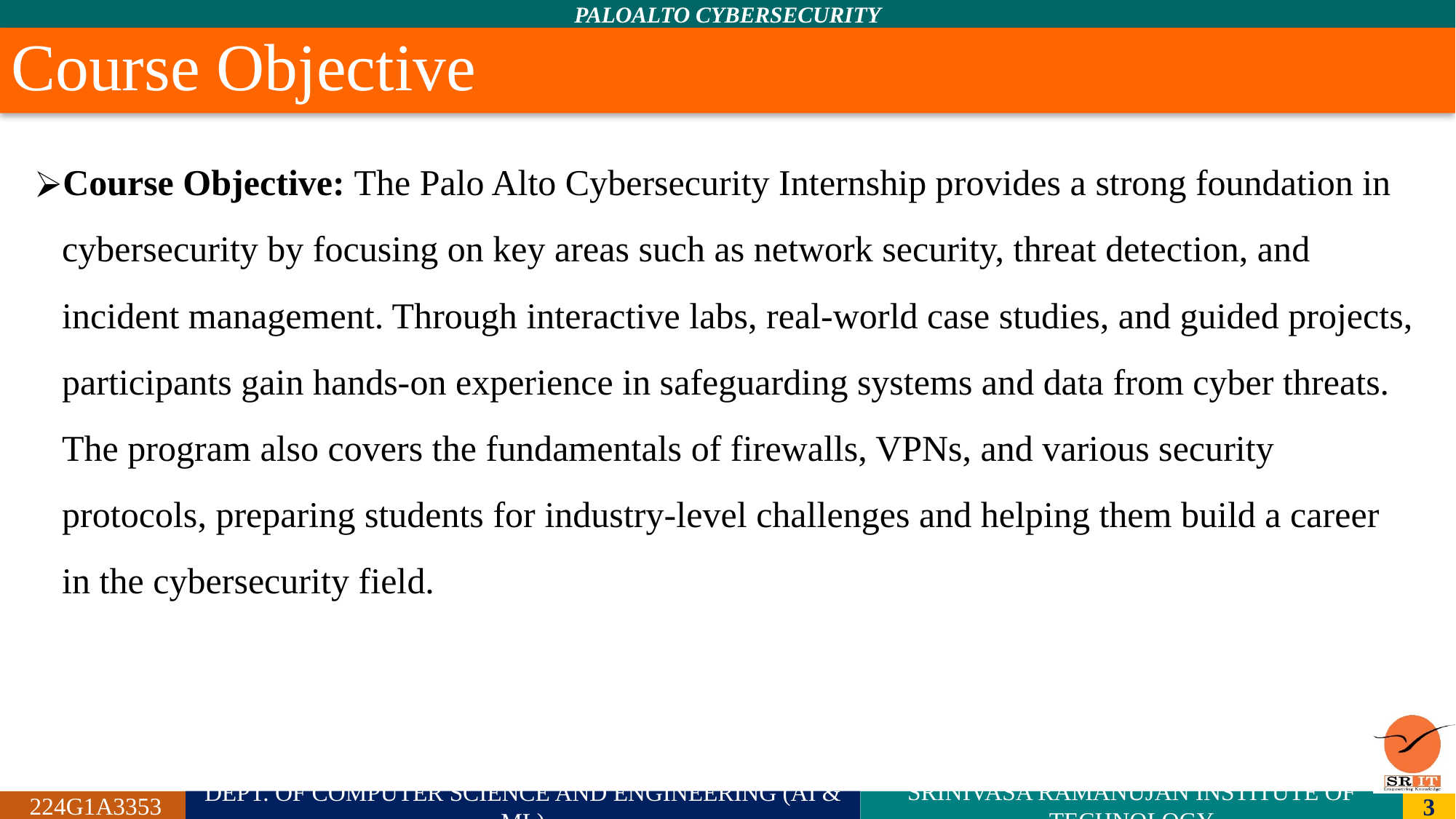

# Course Objective
Course Objective: The Palo Alto Cybersecurity Internship provides a strong foundation in cybersecurity by focusing on key areas such as network security, threat detection, and incident management. Through interactive labs, real-world case studies, and guided projects, participants gain hands-on experience in safeguarding systems and data from cyber threats. The program also covers the fundamentals of firewalls, VPNs, and various security protocols, preparing students for industry-level challenges and helping them build a career in the cybersecurity field.